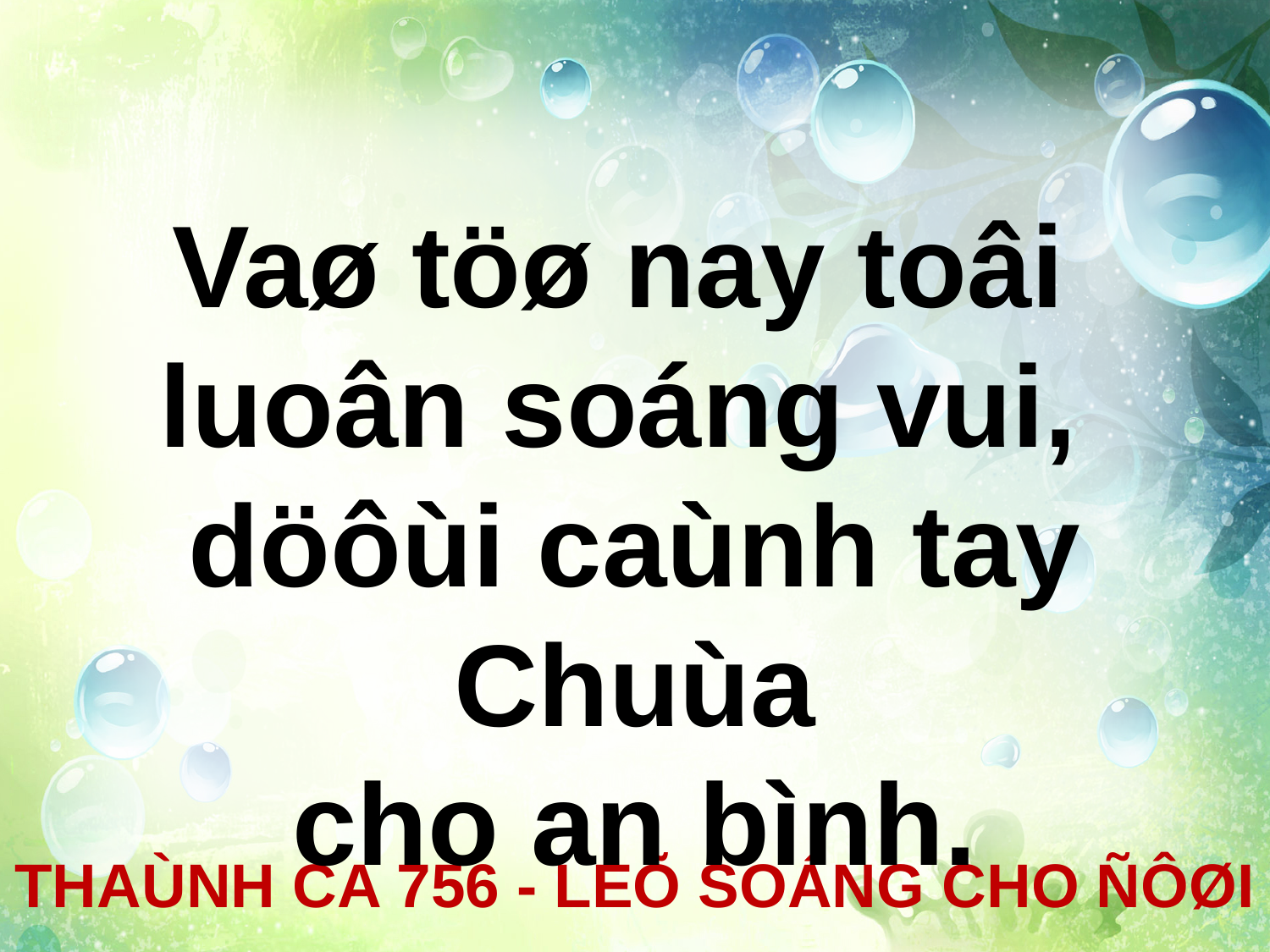

Vaø töø nay toâi
luoân soáng vui,
döôùi caùnh tay Chuùa
cho an bình.
THAÙNH CA 756 - LEÕ SOÁNG CHO ÑÔØI